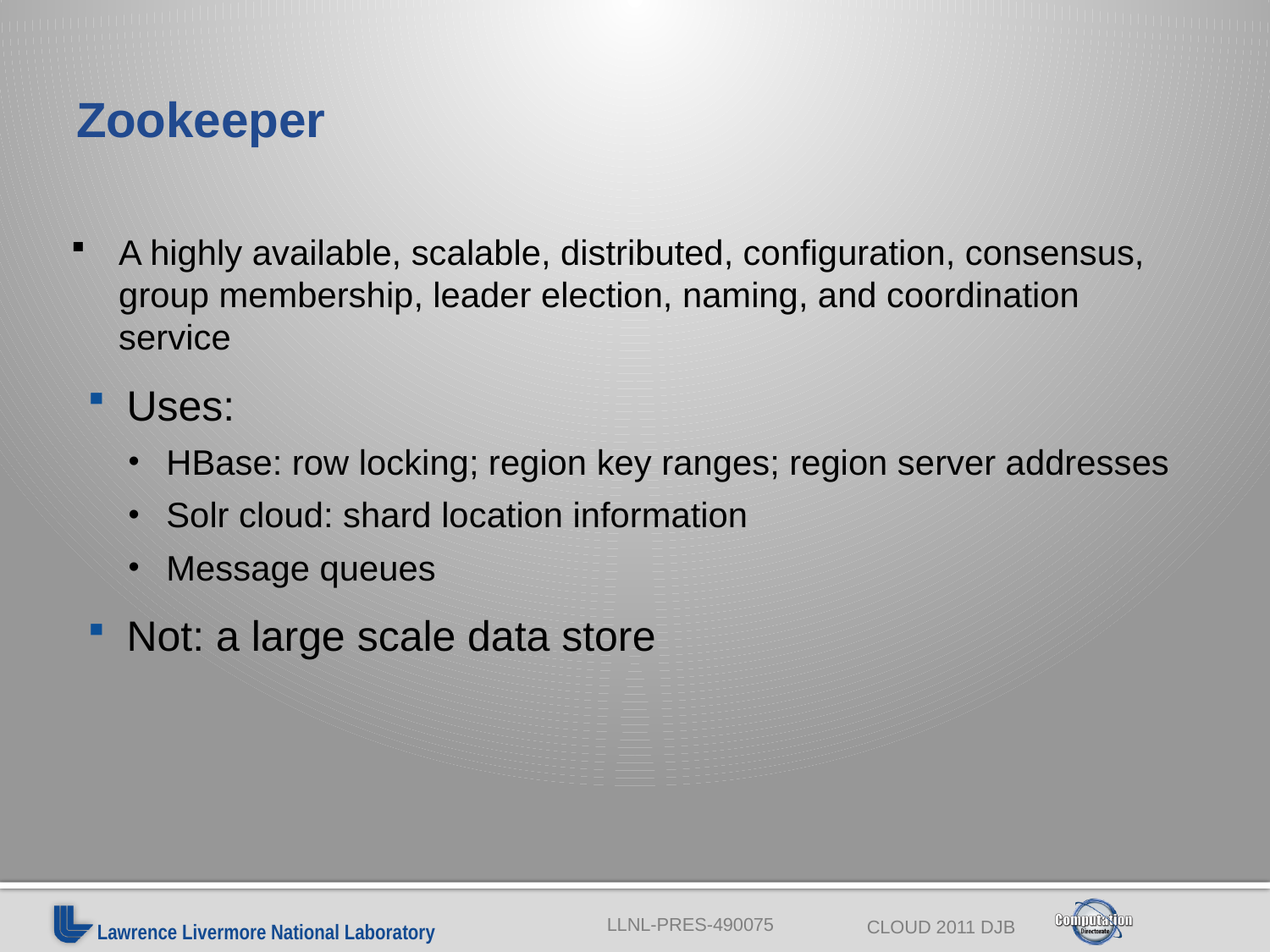

# Zookeeper
A highly available, scalable, distributed, configuration, consensus, group membership, leader election, naming, and coordination service
Uses:
HBase: row locking; region key ranges; region server addresses
Solr cloud: shard location information
Message queues
Not: a large scale data store